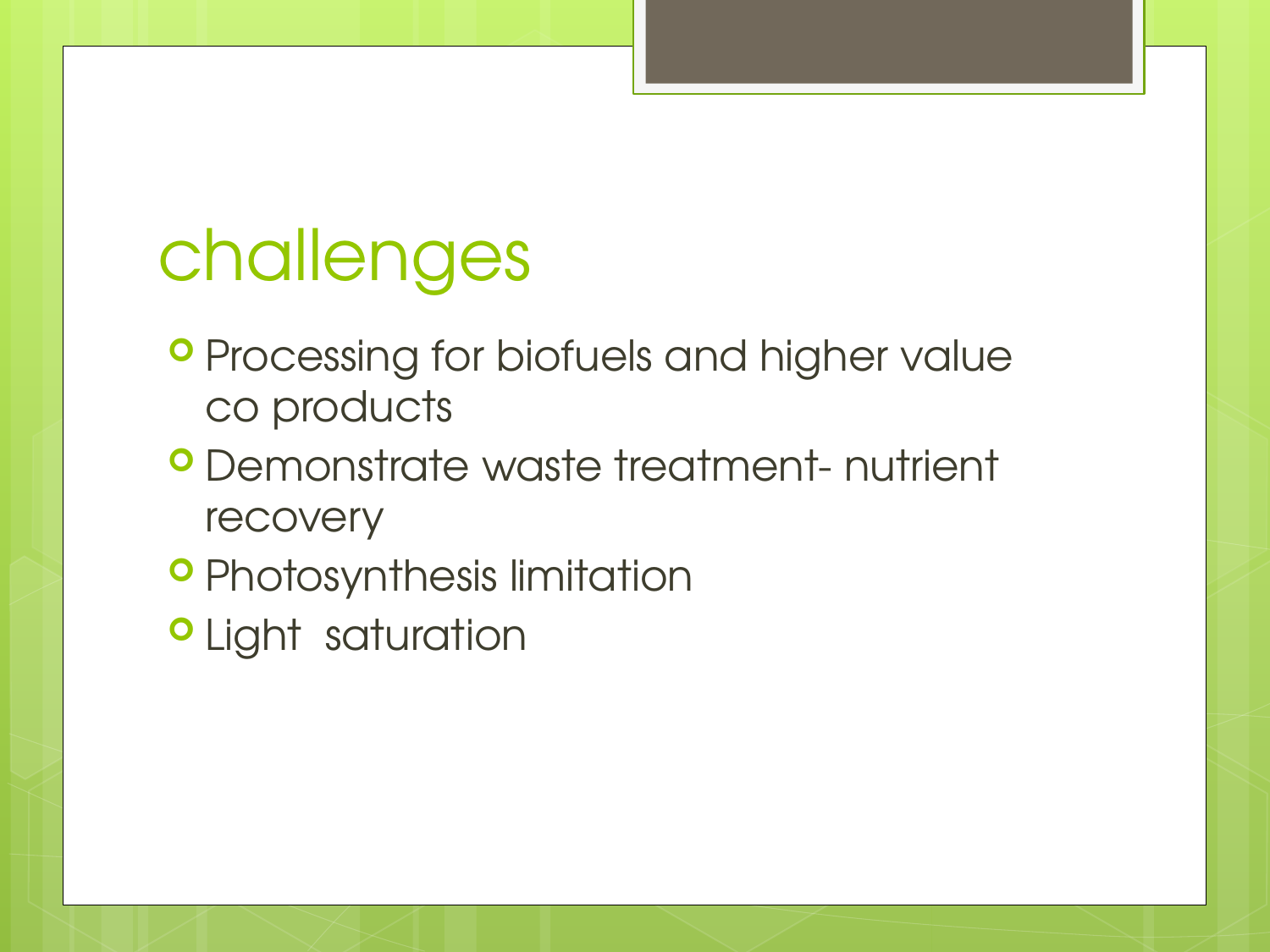

# challenges
Processing for biofuels and higher value co products
Demonstrate waste treatment- nutrient recovery
Photosynthesis limitation
Light  saturation